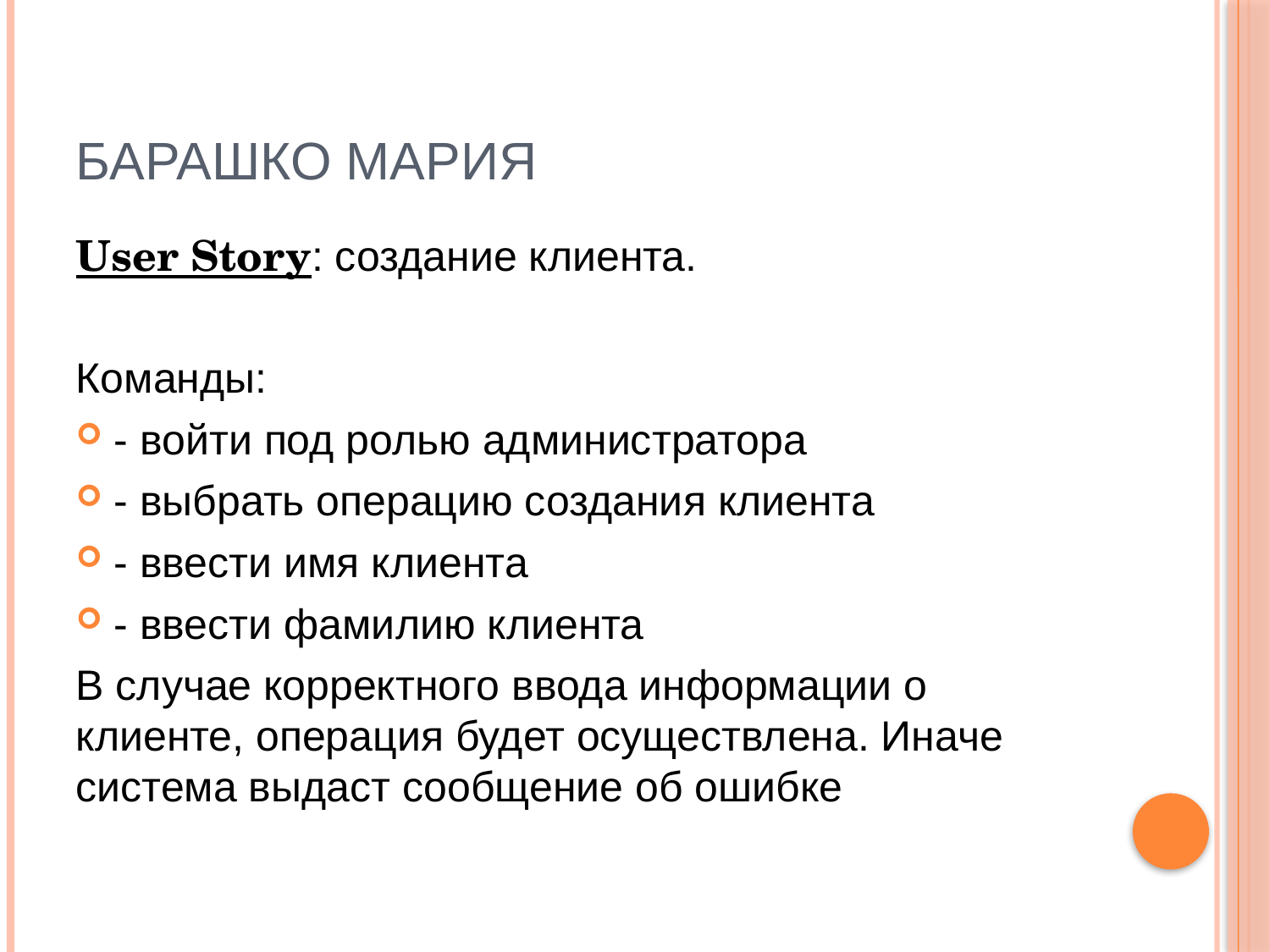

# Барашко Мария
User Story: создание клиента.

Команды:
- войти под ролью администратора
- выбрать операцию создания клиента
- ввести имя клиента
- ввести фамилию клиента
В случае корректного ввода информации о клиенте, операция будет осуществлена. Иначе система выдаст сообщение об ошибке